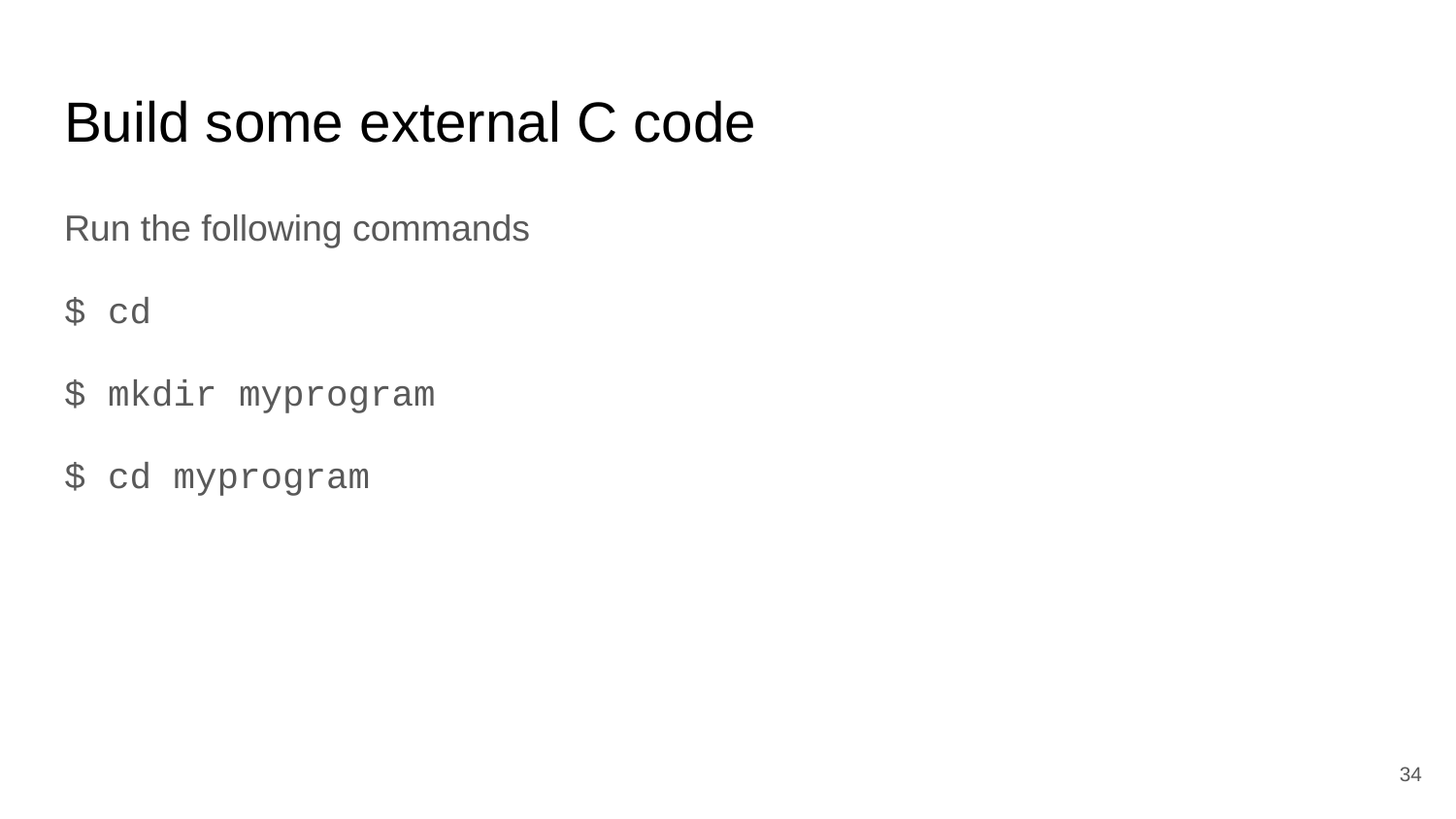

# Build some external C code
Run the following commands
$ cd
$ mkdir myprogram
$ cd myprogram
34